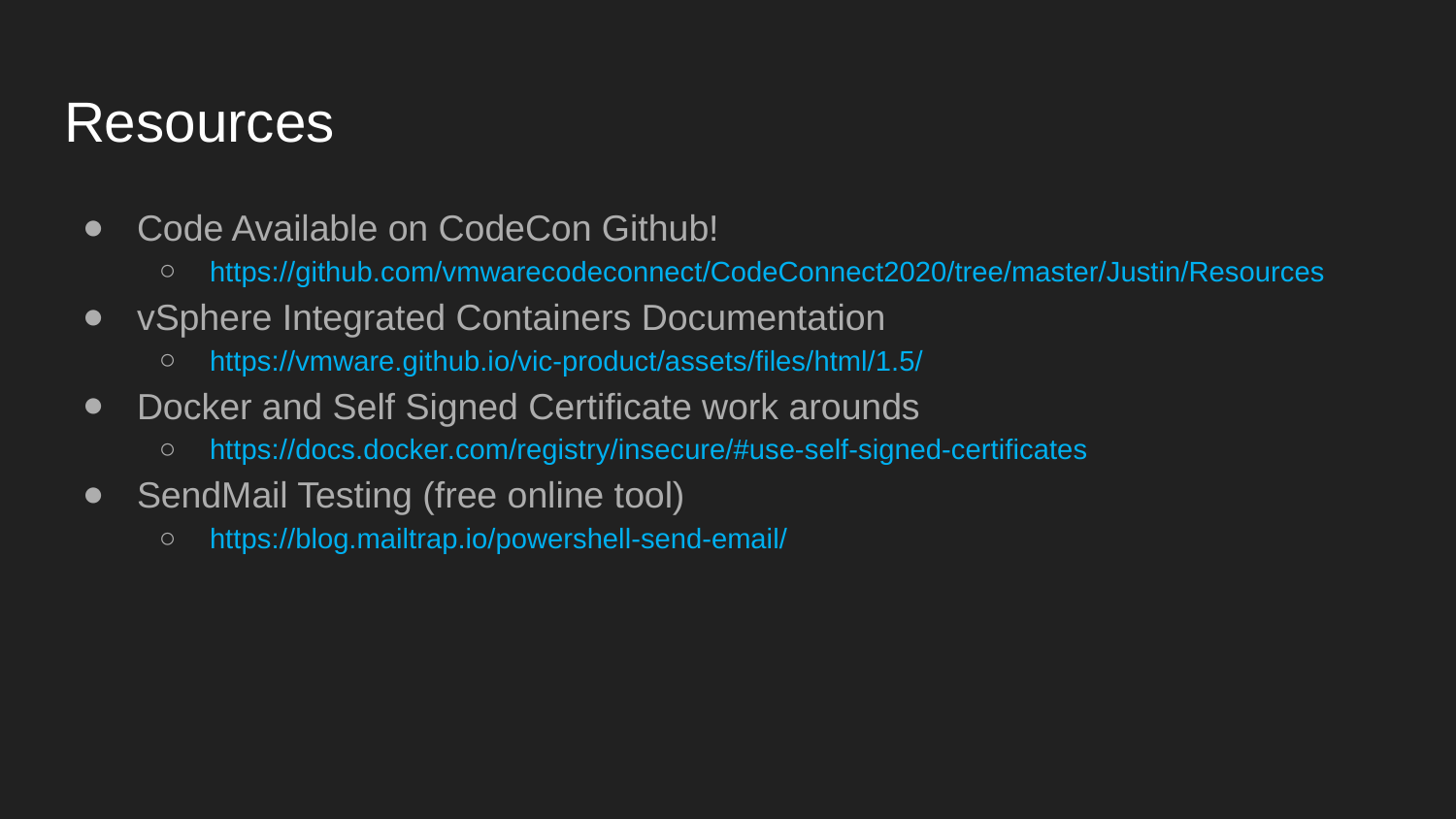

# Resources
Code Available on CodeCon Github!
https://github.com/vmwarecodeconnect/CodeConnect2020/tree/master/Justin/Resources
vSphere Integrated Containers Documentation
https://vmware.github.io/vic-product/assets/files/html/1.5/
Docker and Self Signed Certificate work arounds
https://docs.docker.com/registry/insecure/#use-self-signed-certificates
SendMail Testing (free online tool)
https://blog.mailtrap.io/powershell-send-email/